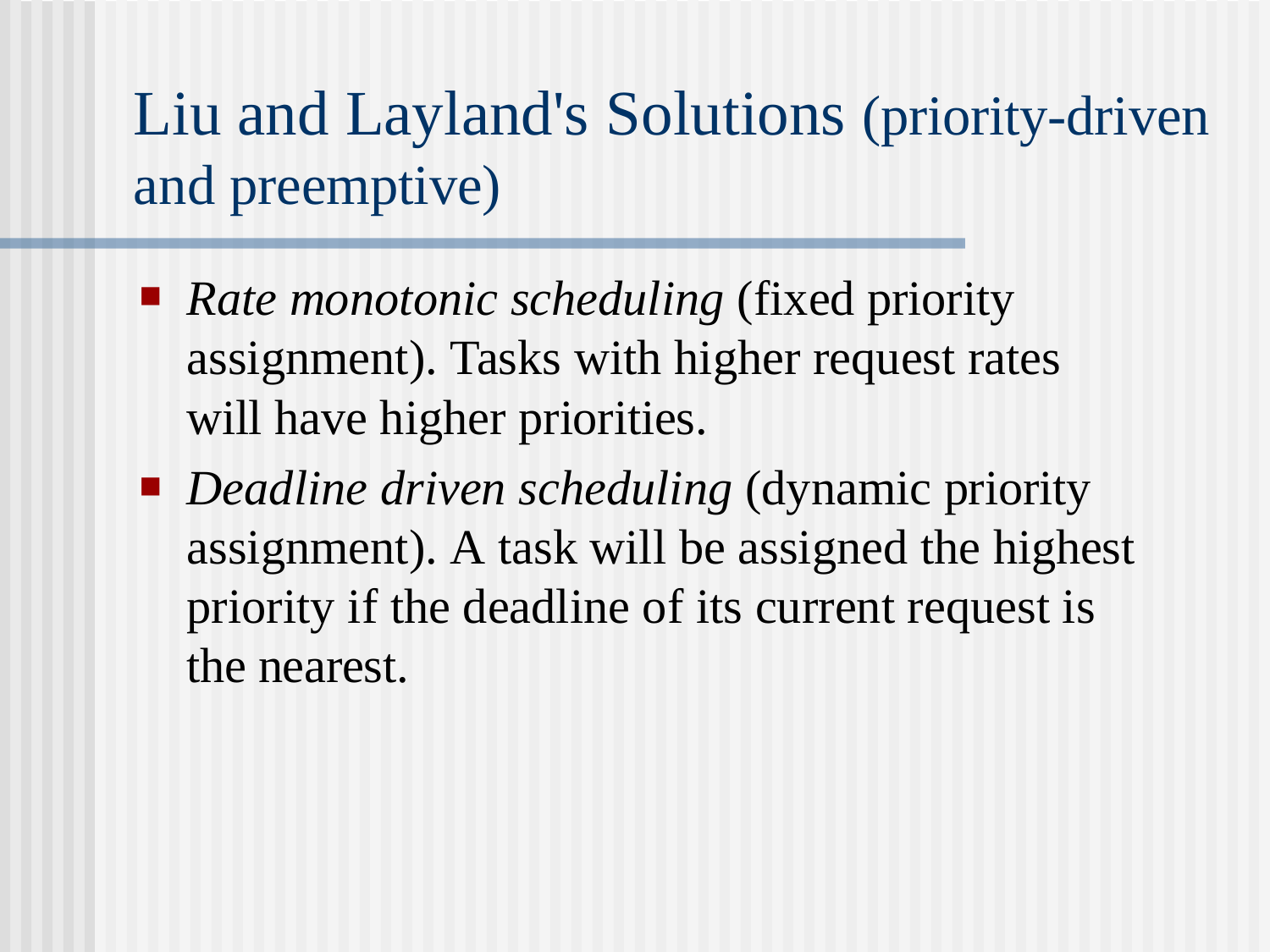

# Liu and Layland's Solutions (priority-driven
and preemptive)
Rate monotonic scheduling (fixed priority assignment). Tasks with higher request rates will have higher priorities.
Deadline driven scheduling (dynamic priority assignment). A task will be assigned the highest priority if the deadline of its current request is the nearest.